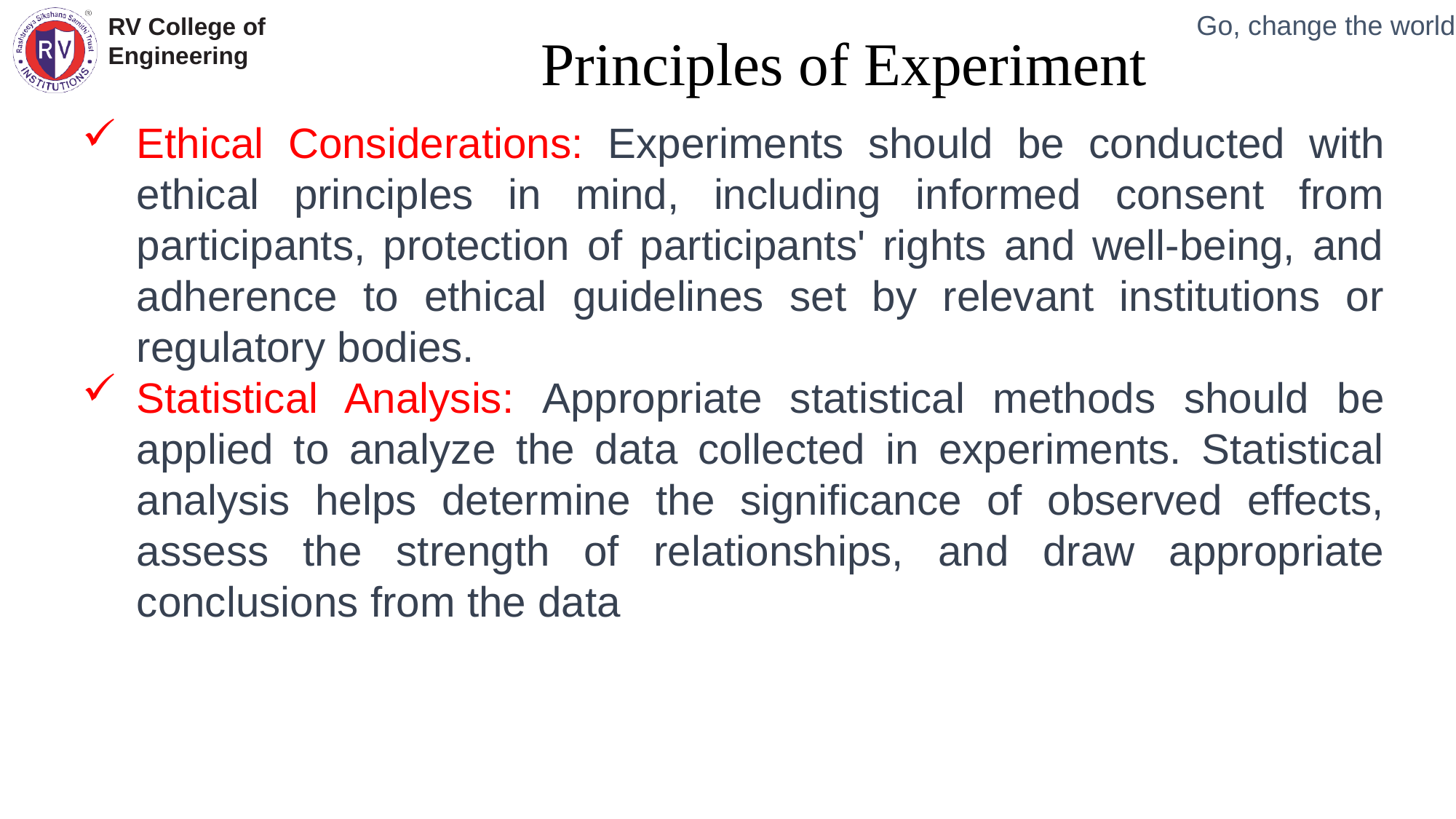

Principles of Experiment
Mechanical  Engineering Department
Ethical Considerations: Experiments should be conducted with ethical principles in mind, including informed consent from participants, protection of participants' rights and well-being, and adherence to ethical guidelines set by relevant institutions or regulatory bodies.
Statistical Analysis: Appropriate statistical methods should be applied to analyze the data collected in experiments. Statistical analysis helps determine the significance of observed effects, assess the strength of relationships, and draw appropriate conclusions from the data